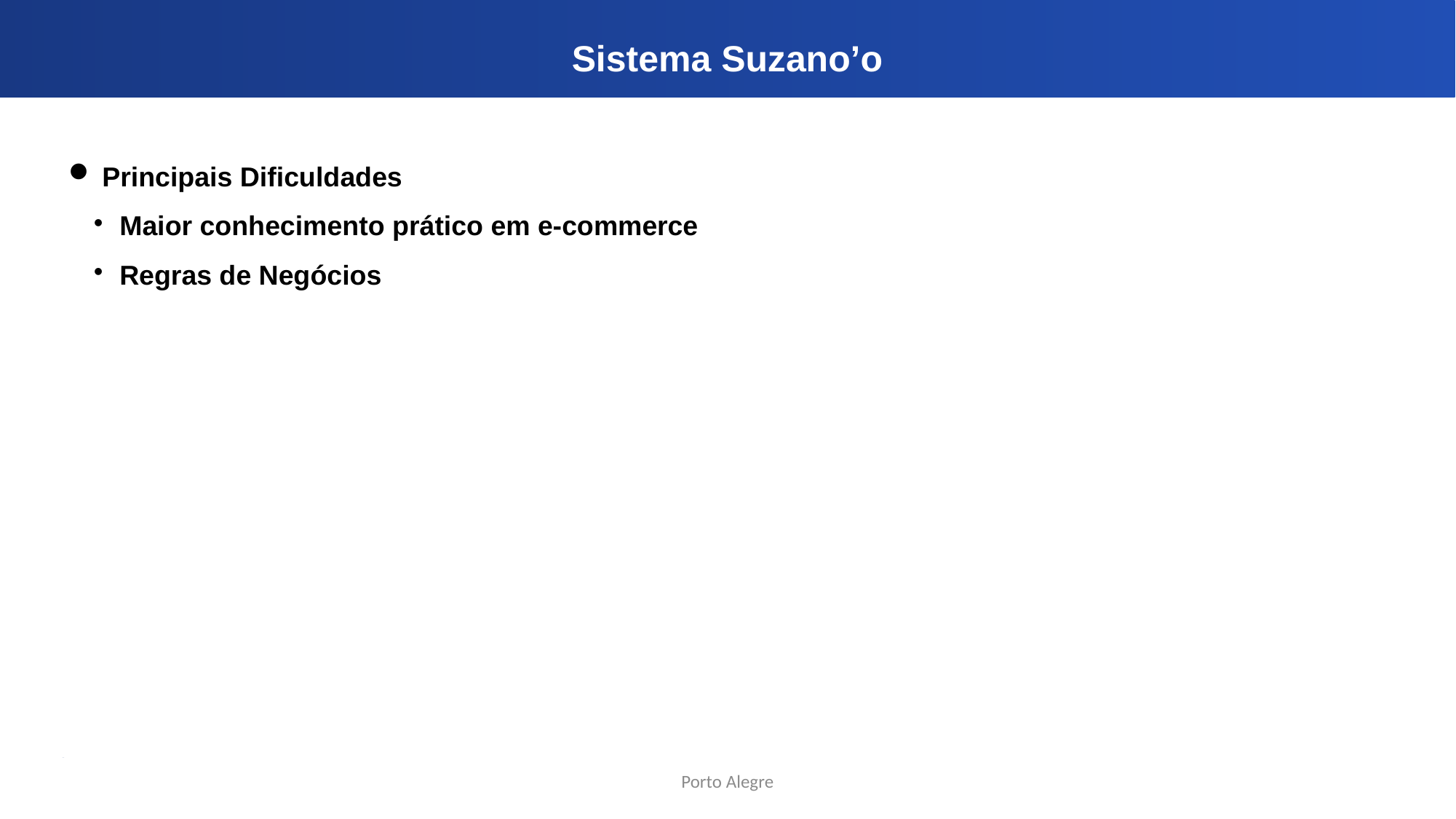

Sistema Suzano’o
Principais Dificuldades
Maior conhecimento prático em e-commerce
Regras de Negócios

Porto Alegre